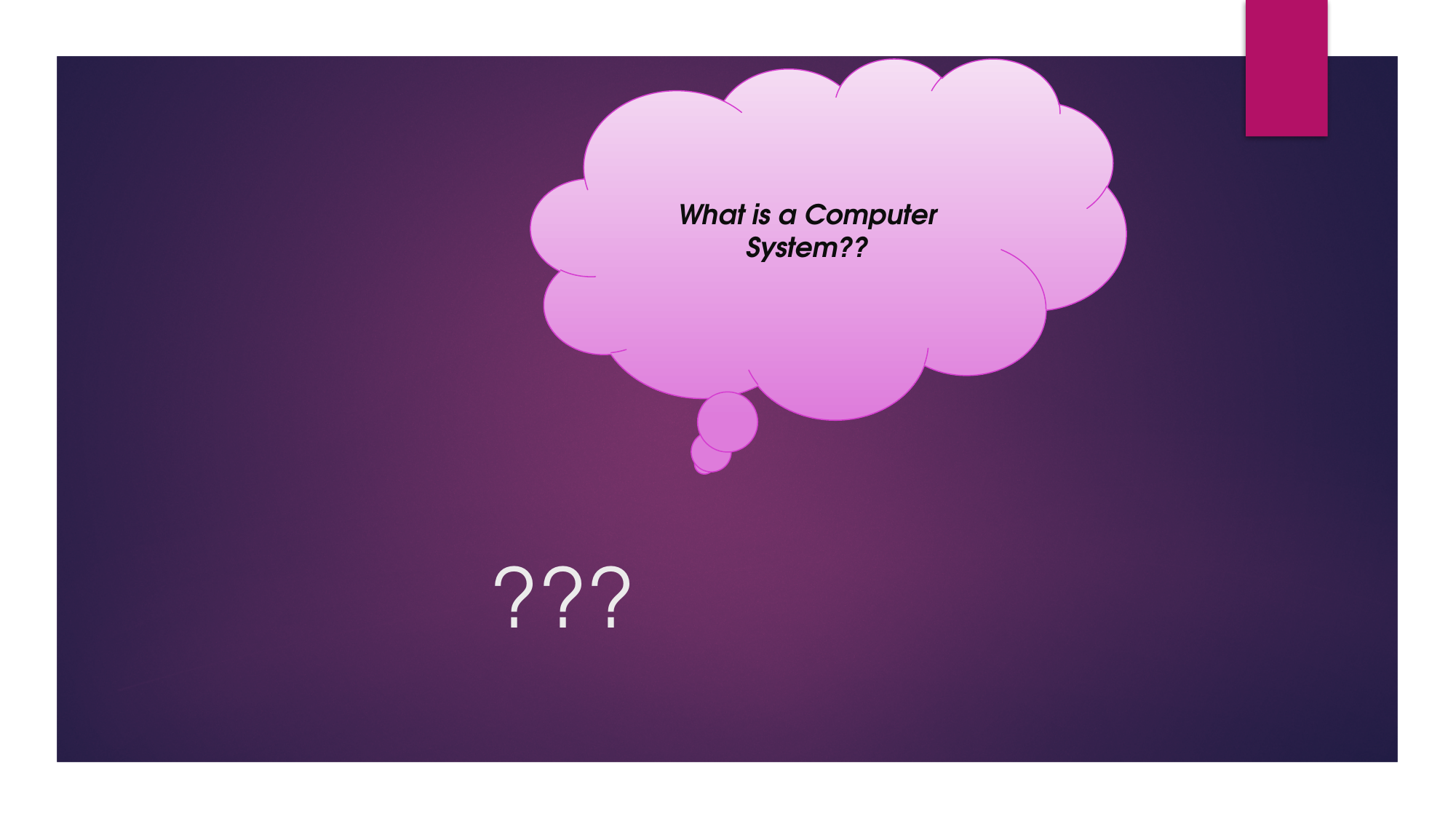

What is a Computer System??
# ???